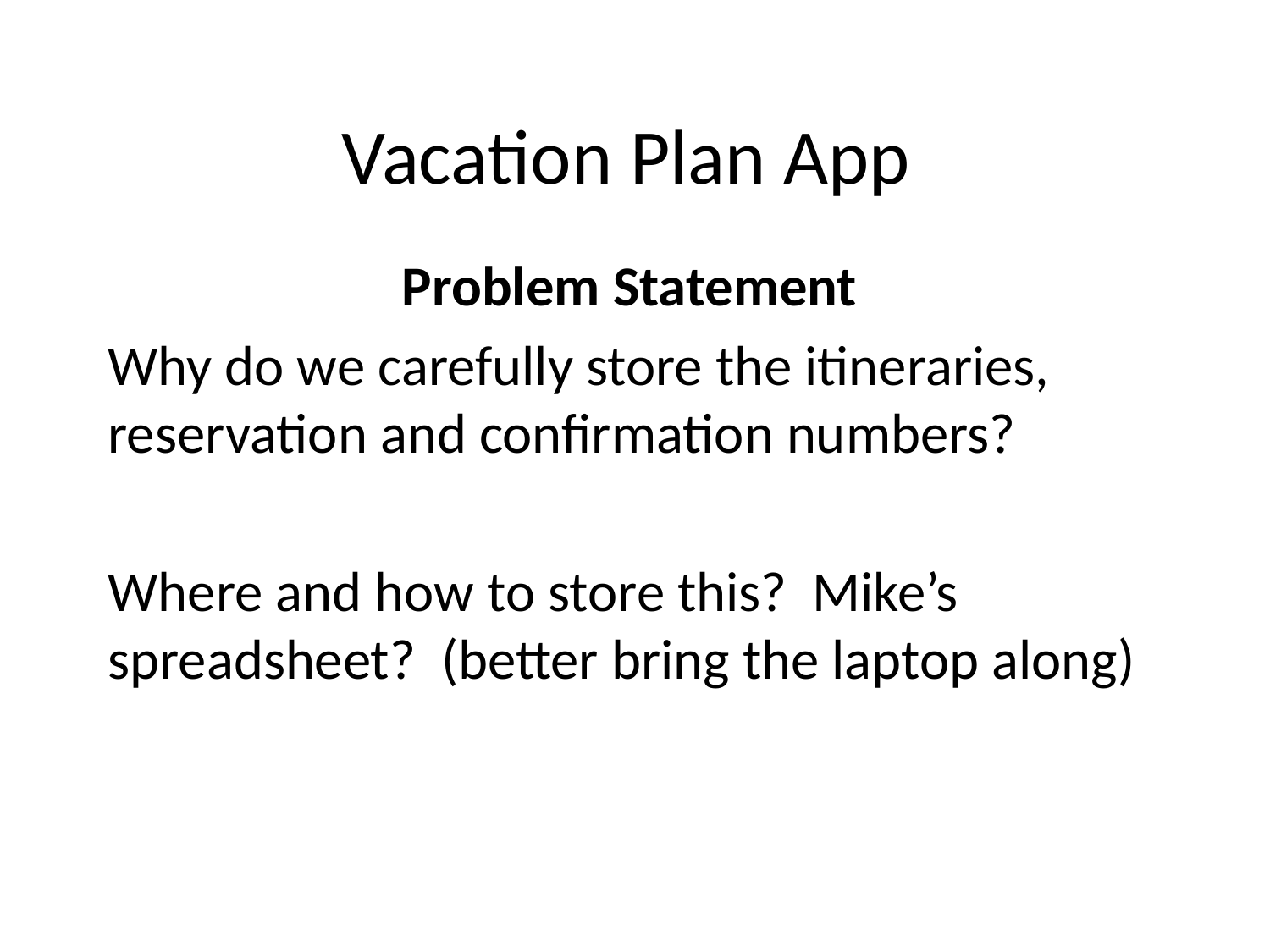

# Vacation Plan App
Problem Statement
Why do we carefully store the itineraries, reservation and confirmation numbers?

Where and how to store this?  Mike’s spreadsheet?  (better bring the laptop along)